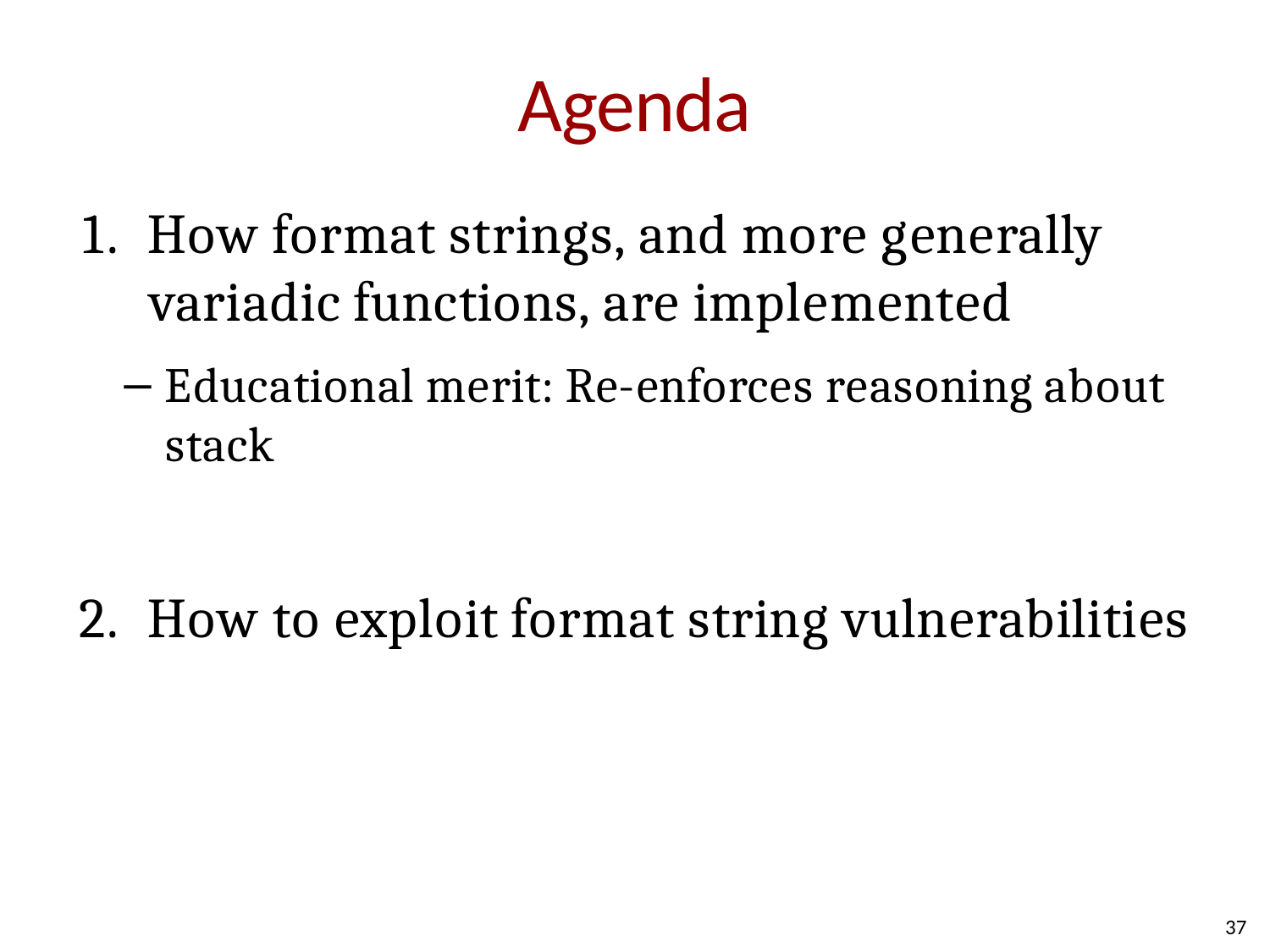

# Agenda
How format strings, and more generally variadic functions, are implemented
Educational merit: Re-enforces reasoning about stack

How to exploit format string vulnerabilities

37